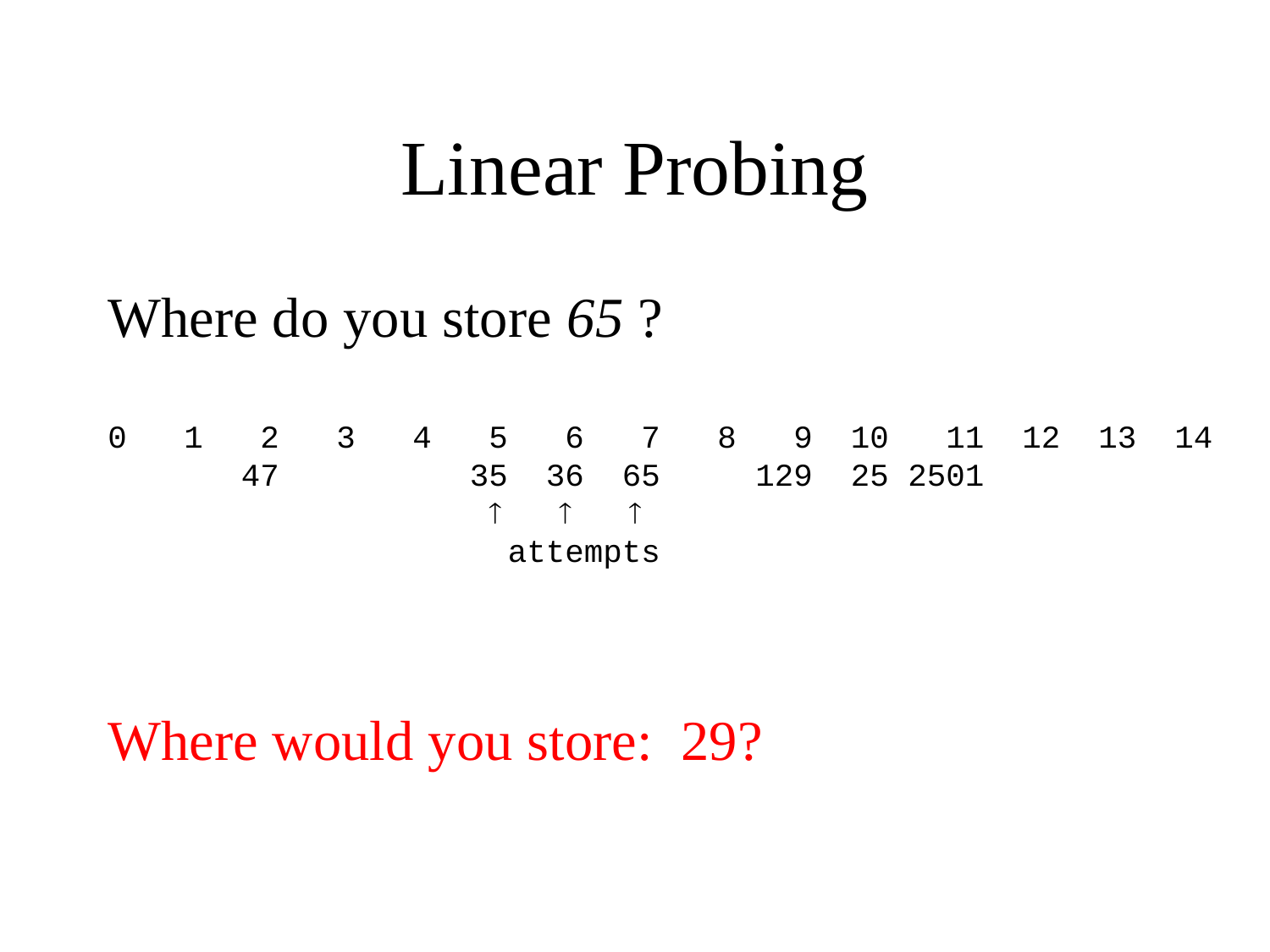

Linear Probing
Where do you store 65 ?

0   1   2   3   4   5   6   7   8   9  10   11  12  13  14
       47          35  36  65     129  25 2501
                    ↑   ↑   ↑
                     attempts

Where would you store:  29?